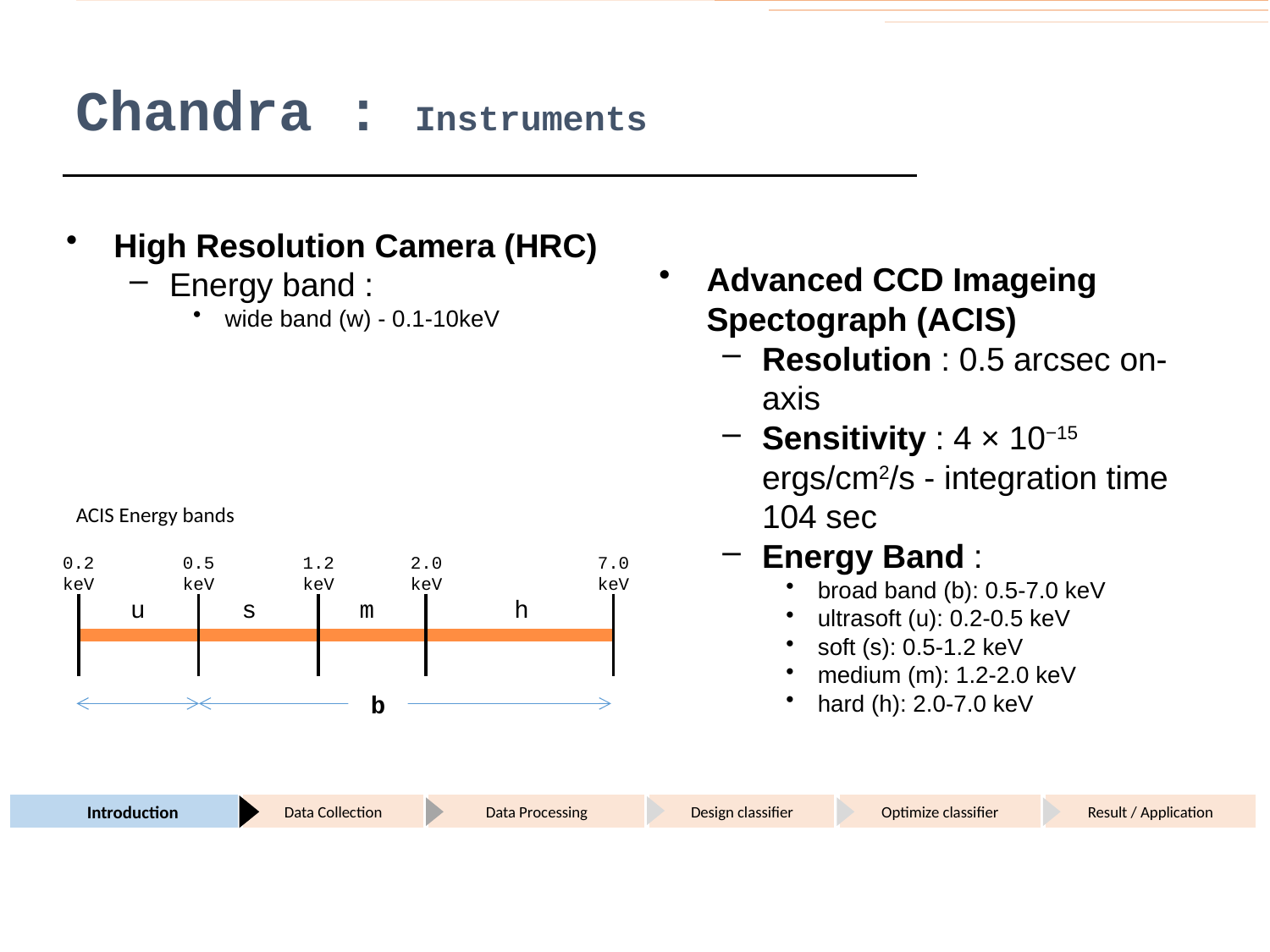

# Chandra : Instruments
High Resolution Camera (HRC)
Energy band :
wide band (w) - 0.1-10keV
Advanced CCD Imageing Spectograph (ACIS)
Resolution : 0.5 arcsec on-axis
Sensitivity : 4 × 10−15 ergs/cm2/s - integration time 104 sec
Energy Band :
broad band (b): 0.5-7.0 keV
ultrasoft (u): 0.2-0.5 keV
soft (s): 0.5-1.2 keV
medium (m): 1.2-2.0 keV
hard (h): 2.0-7.0 keV
ACIS Energy bands
0.2 keV
0.5 keV
1.2 keV
2.0 keV
7.0 keV
u
s
m
h

b
Introduction
Data Collection
Data Processing
Design classifier
Optimize classifier
Result / Application